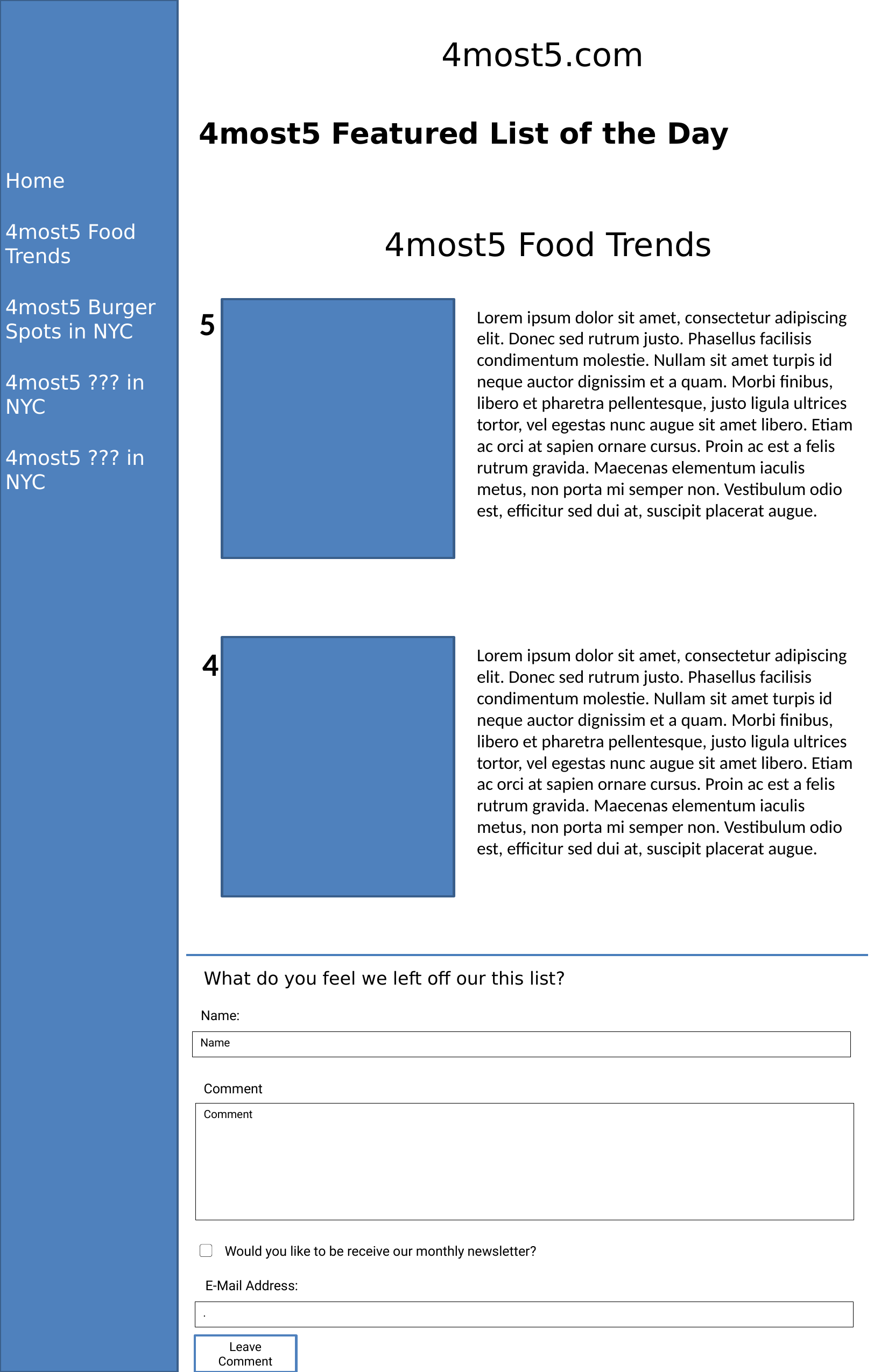

4most5.com
4most5 Featured List of the Day
Home
4most5 Food Trends
4most5 Burger Spots in NYC
4most5 ??? in NYC
4most5 ??? in NYC
4most5 Food Trends
5
Lorem ipsum dolor sit amet, consectetur adipiscing elit. Donec sed rutrum justo. Phasellus facilisis condimentum molestie. Nullam sit amet turpis id neque auctor dignissim et a quam. Morbi finibus, libero et pharetra pellentesque, justo ligula ultrices tortor, vel egestas nunc augue sit amet libero. Etiam ac orci at sapien ornare cursus. Proin ac est a felis rutrum gravida. Maecenas elementum iaculis metus, non porta mi semper non. Vestibulum odio est, efficitur sed dui at, suscipit placerat augue.

4

Lorem ipsum dolor sit amet, consectetur adipiscing elit. Donec sed rutrum justo. Phasellus facilisis condimentum molestie. Nullam sit amet turpis id neque auctor dignissim et a quam. Morbi finibus, libero et pharetra pellentesque, justo ligula ultrices tortor, vel egestas nunc augue sit amet libero. Etiam ac orci at sapien ornare cursus. Proin ac est a felis rutrum gravida. Maecenas elementum iaculis metus, non porta mi semper non. Vestibulum odio est, efficitur sed dui at, suscipit placerat augue.
What do you feel we left off our this list?
Name:
Name
Comment
Comment
Would you like to be receive our monthly newsletter?

E-Mail Address:
.
Leave Comment